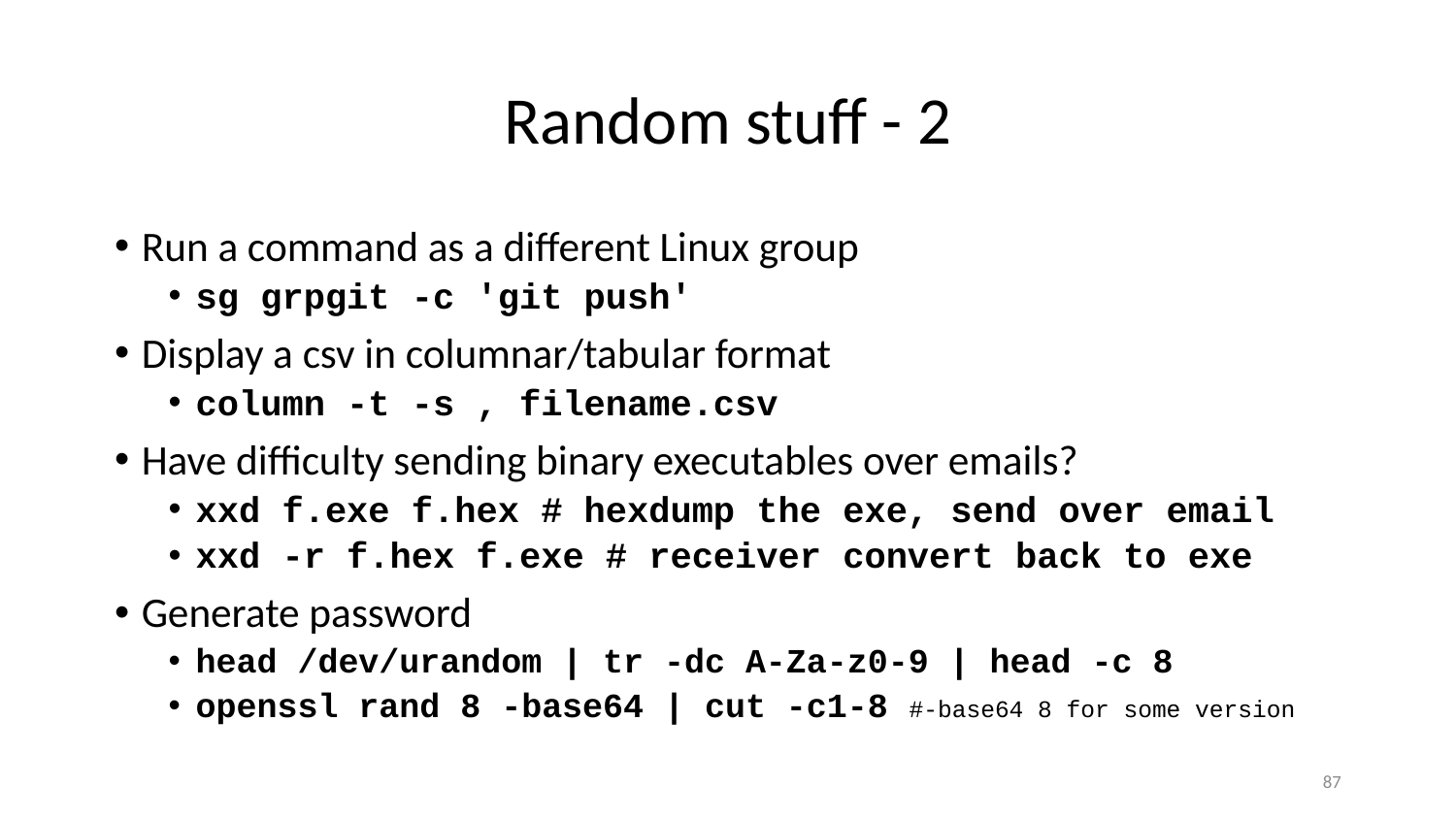

# Random stuff - 2
Run a command as a different Linux group
sg grpgit -c 'git push'
Display a csv in columnar/tabular format
column -t -s , filename.csv
Have difficulty sending binary executables over emails?
xxd f.exe f.hex # hexdump the exe, send over email
xxd -r f.hex f.exe # receiver convert back to exe
Generate password
head /dev/urandom | tr -dc A-Za-z0-9 | head -c 8
openssl rand 8 -base64 | cut -c1-8 #-base64 8 for some version
87